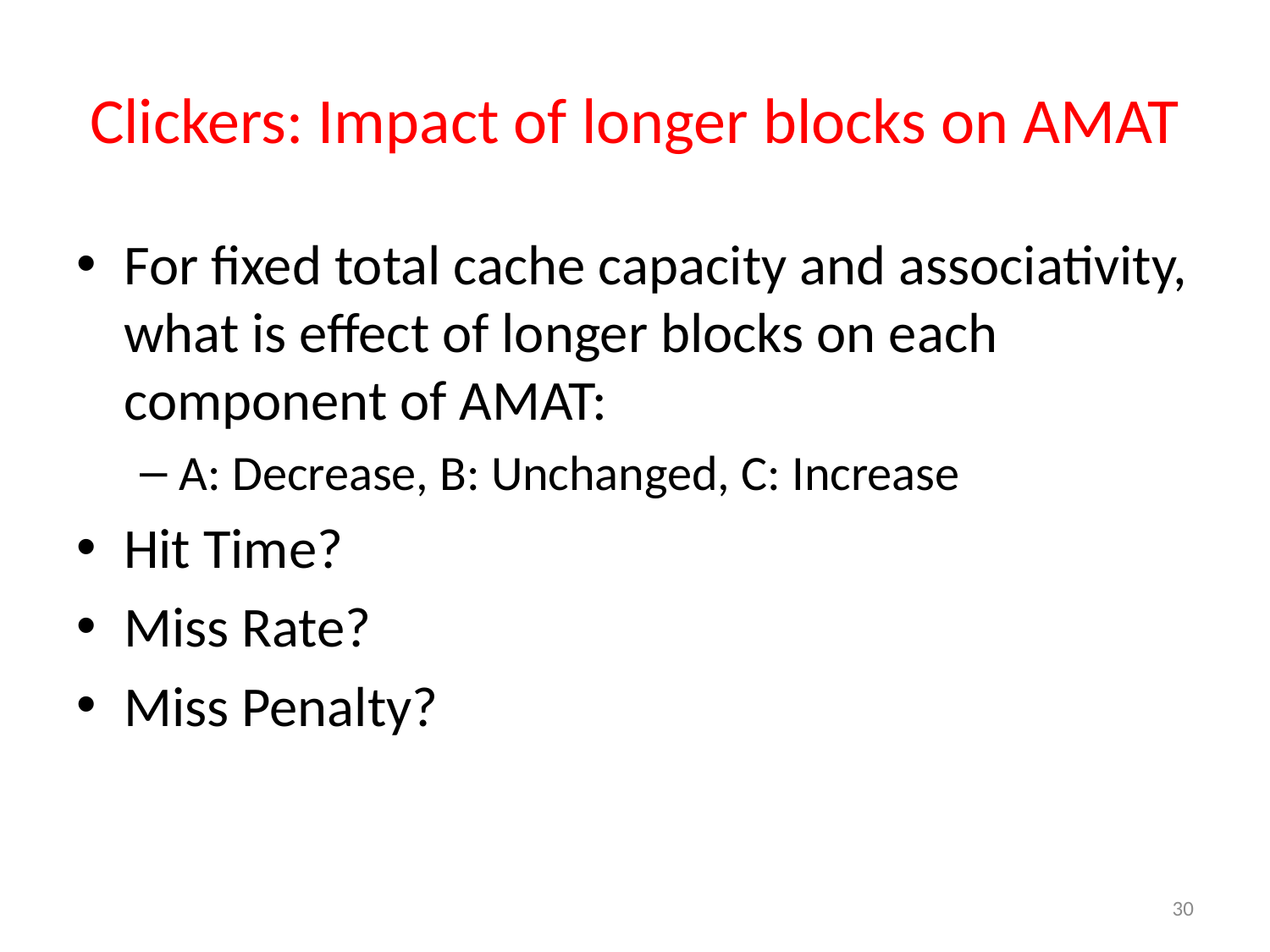

# Clickers: Impact of longer blocks on AMAT
For fixed total cache capacity and associativity, what is effect of longer blocks on each component of AMAT:
A: Decrease, B: Unchanged, C: Increase
Hit Time?
Miss Rate?
Miss Penalty?

30